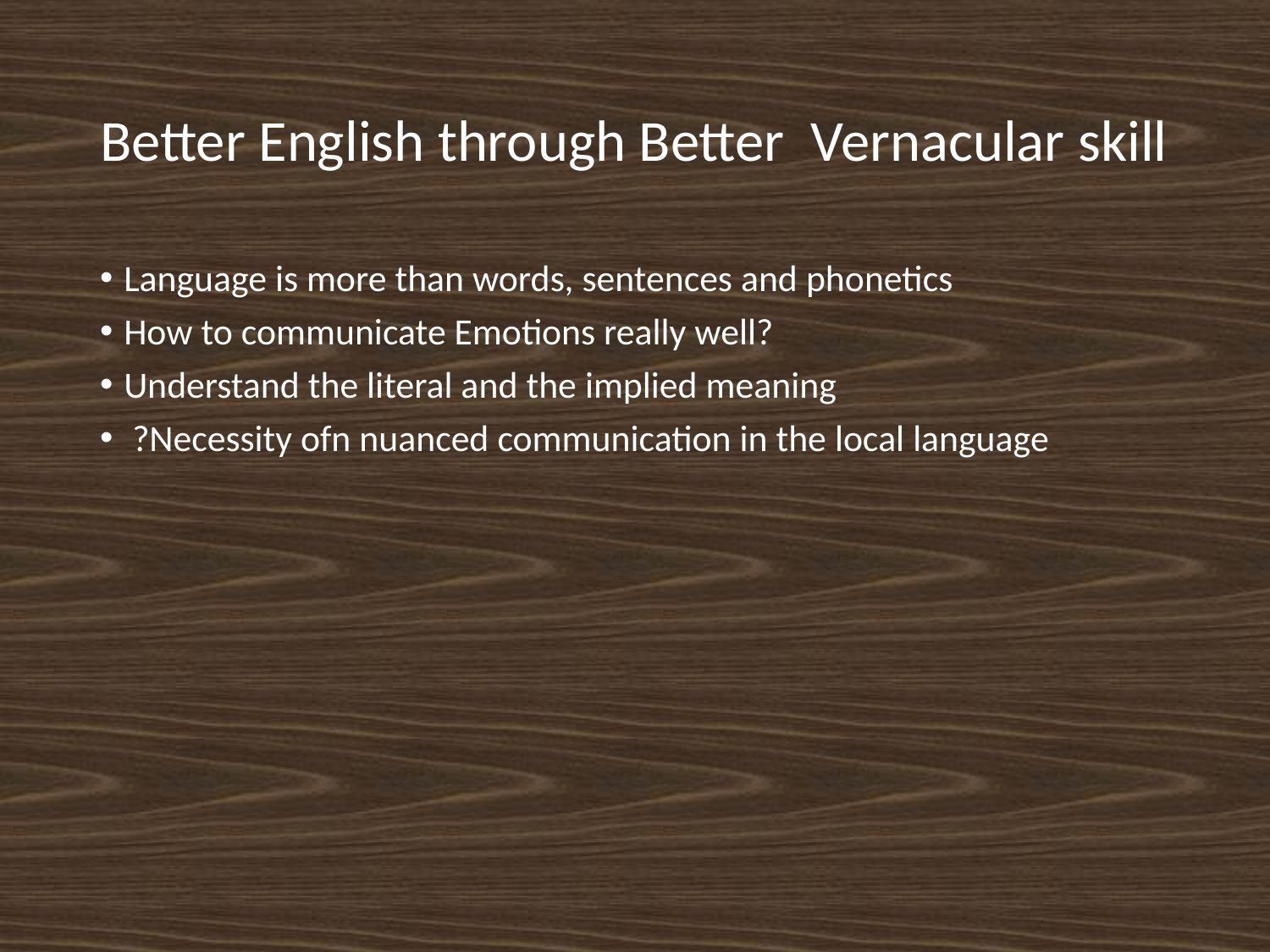

# Better English through Better  Vernacular skill
Language is more than words, sentences and phonetics
How to communicate Emotions really well?
Understand the literal and the implied meaning
 ?Necessity ofn nuanced communication in the local language